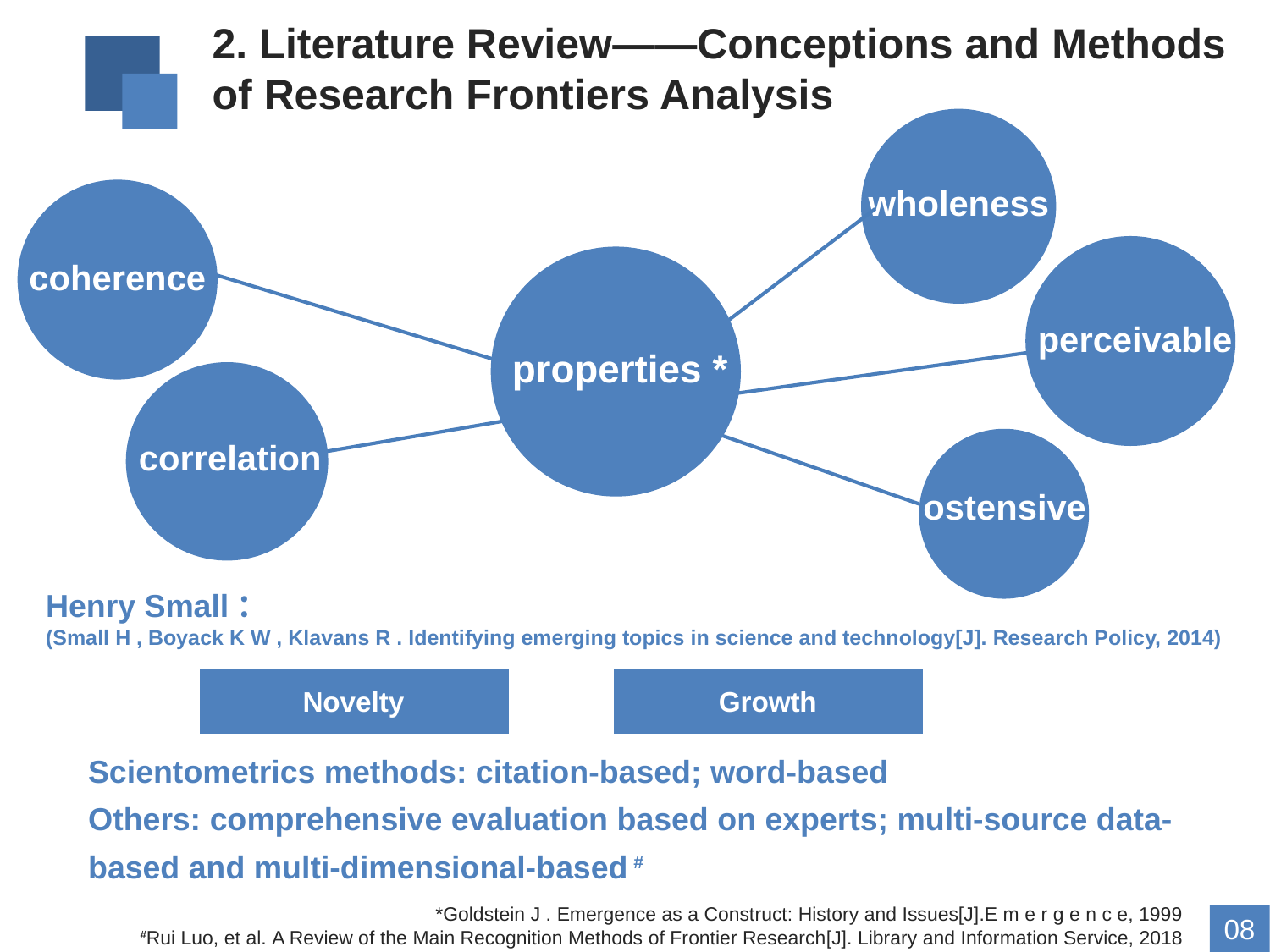

2. Literature Review——Conceptions and Methods of Research Frontiers Analysis

wholeness

coherence

perceivable

properties *

correlation

ostensive
Henry Small：
(Small H , Boyack K W , Klavans R . Identifying emerging topics in science and technology[J]. Research Policy, 2014)

Novelty

Growth
Scientometrics methods: citation-based; word-based
Others: comprehensive evaluation based on experts; multi-source data-based and multi-dimensional-based #
*Goldstein J . Emergence as a Construct: History and Issues[J].E m e r g e n c e, 1999
#Rui Luo, et al. A Review of the Main Recognition Methods of Frontier Research[J]. Library and Information Service, 2018
08